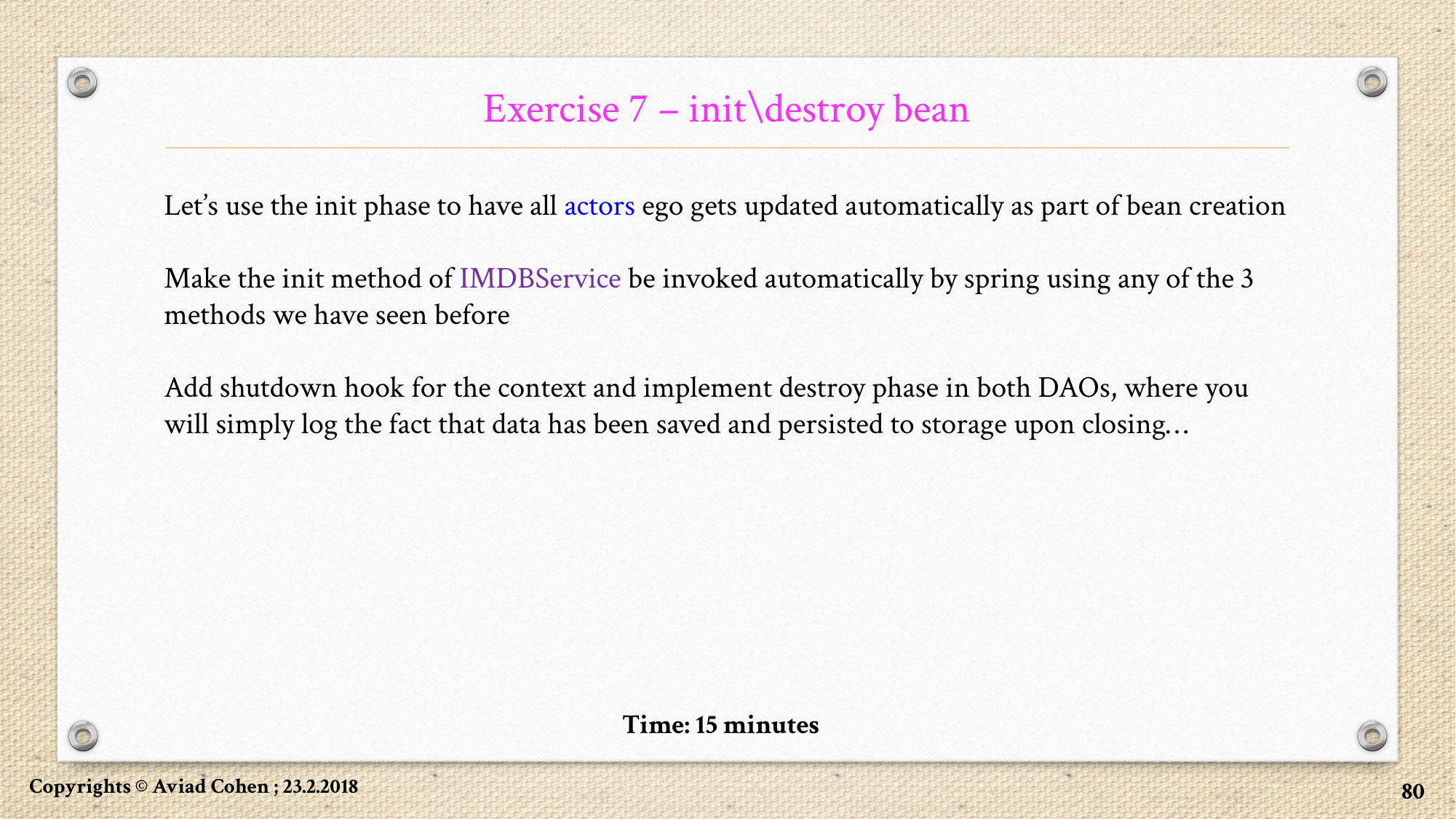

# Exercise 7 – init\destroy bean
Let’s use the init phase to have all actors ego gets updated automatically as part of bean creation

Make the init method of IMDBService be invoked automatically by spring using any of the 3 methods we have seen before

Add shutdown hook for the context and implement destroy phase in both DAOs, where you will simply log the fact that data has been saved and persisted to storage upon closing…
Time: 15 minutes
Copyrights © Aviad Cohen ; 23.2.2018
80